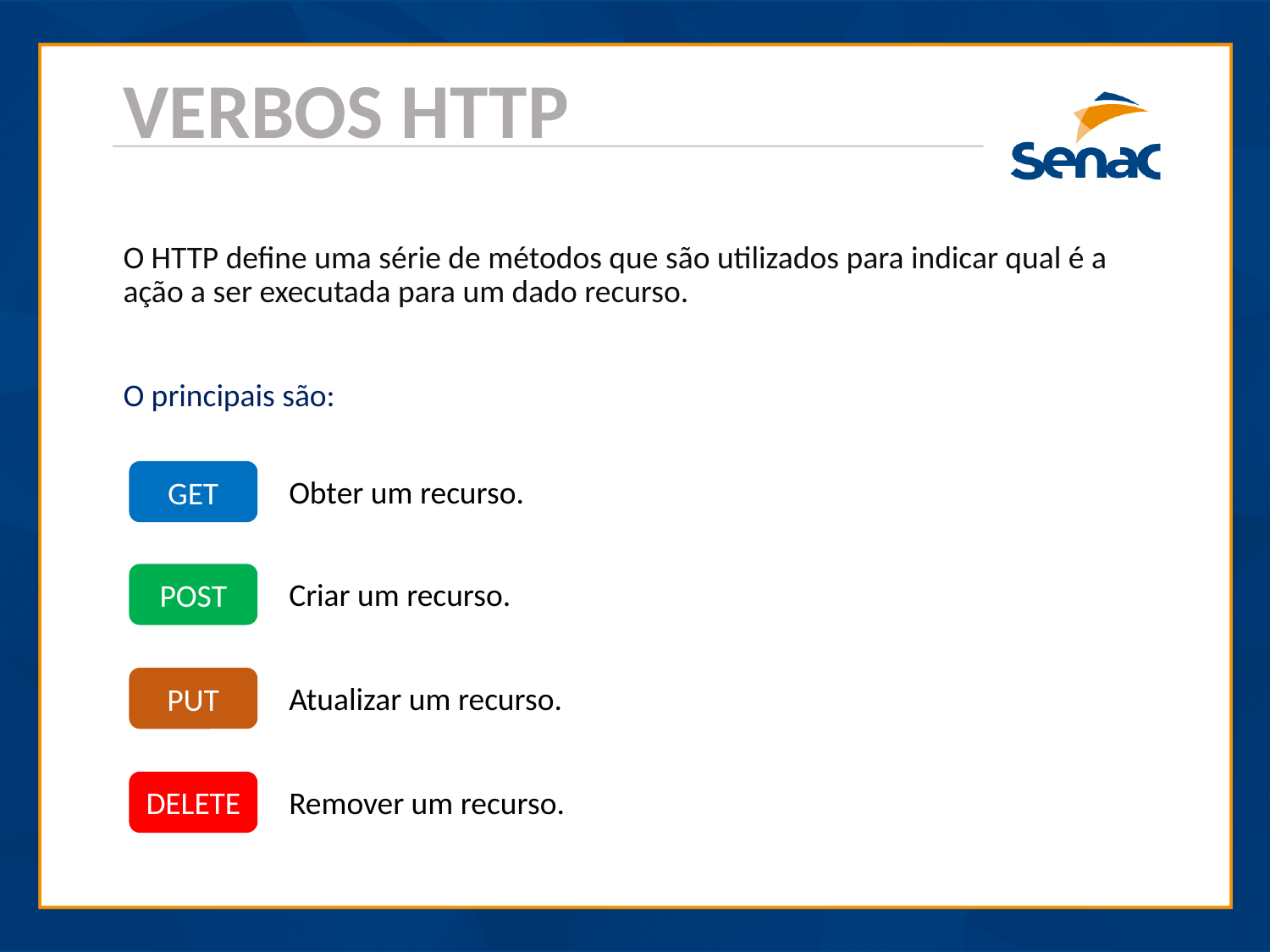

VERBOS HTTP
O HTTP define uma série de métodos que são utilizados para indicar qual é a ação a ser executada para um dado recurso.

O principais são:

GET
Obter um recurso.
POST
Criar um recurso.
PUT
Atualizar um recurso.
DELETE
Remover um recurso.